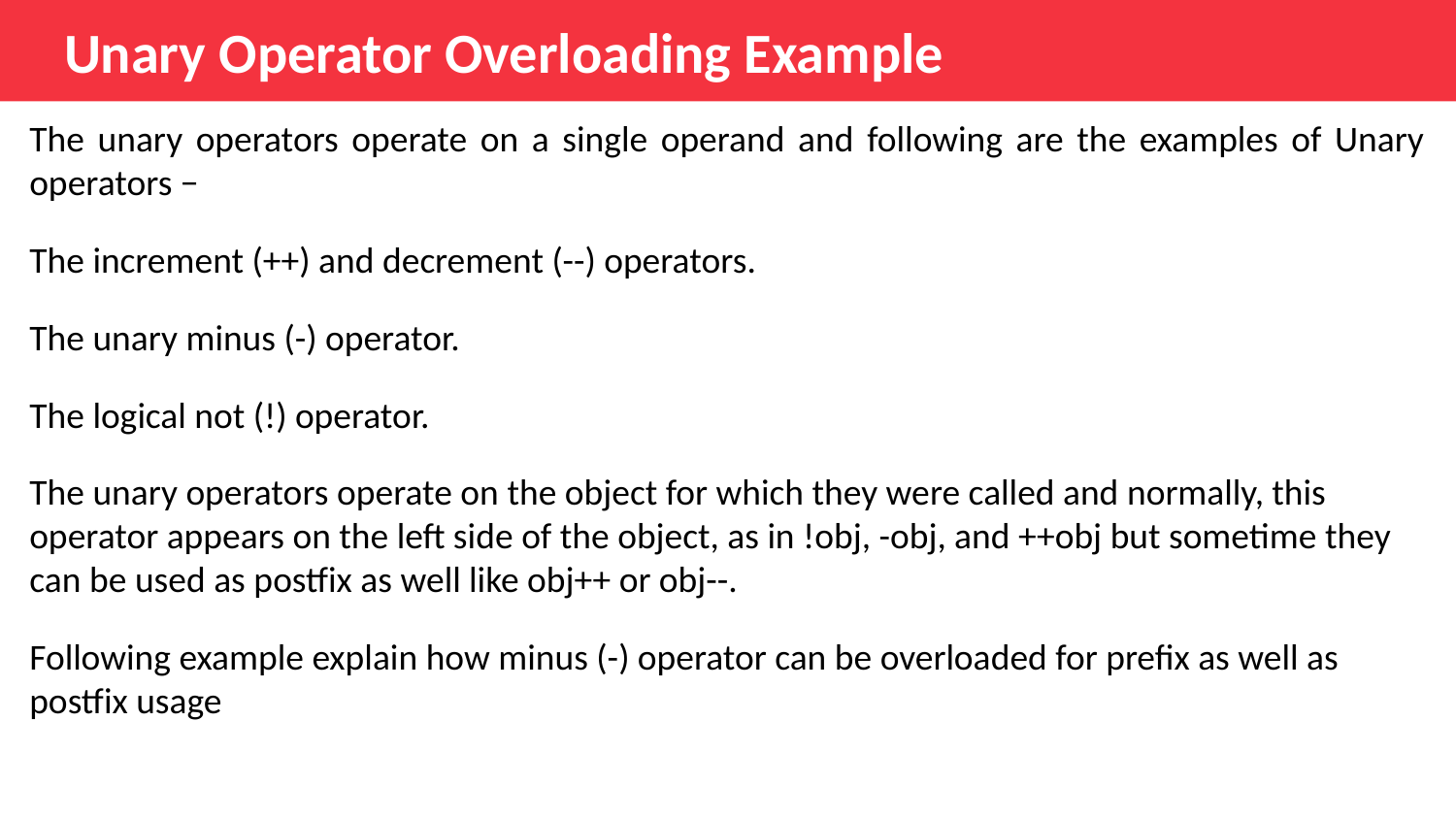

Unary Operator Overloading Example
The unary operators operate on a single operand and following are the examples of Unary operators −

The increment (++) and decrement (--) operators.

The unary minus (-) operator.

The logical not (!) operator.

The unary operators operate on the object for which they were called and normally, this operator appears on the left side of the object, as in !obj, -obj, and ++obj but sometime they can be used as postfix as well like obj++ or obj--.

Following example explain how minus (-) operator can be overloaded for prefix as well as postfix usage